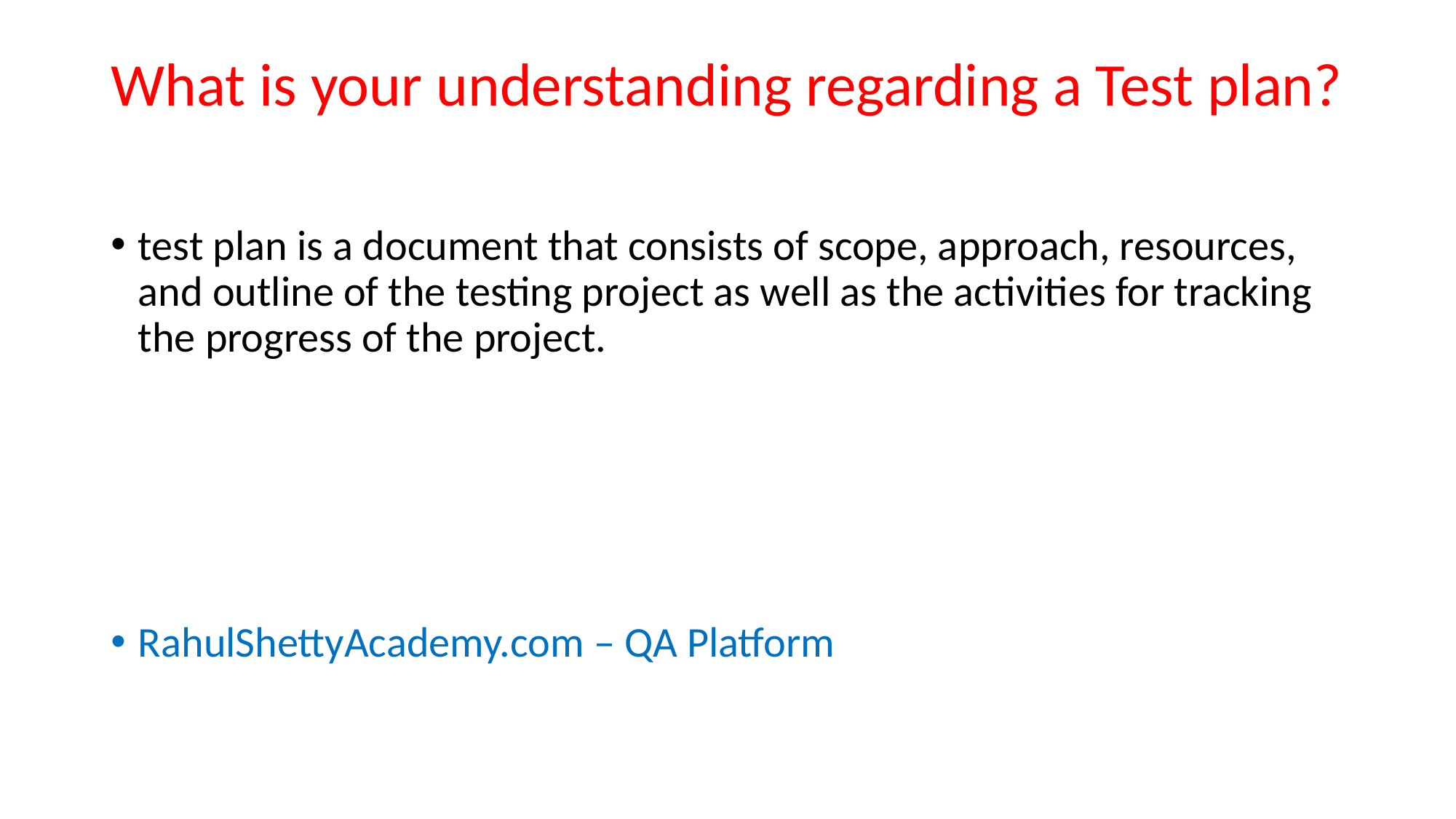

# What is your understanding regarding a Test plan?
test plan is a document that consists of scope, approach, resources, and outline of the testing project as well as the activities for tracking the progress of the project.

RahulShettyAcademy.com – QA Platform